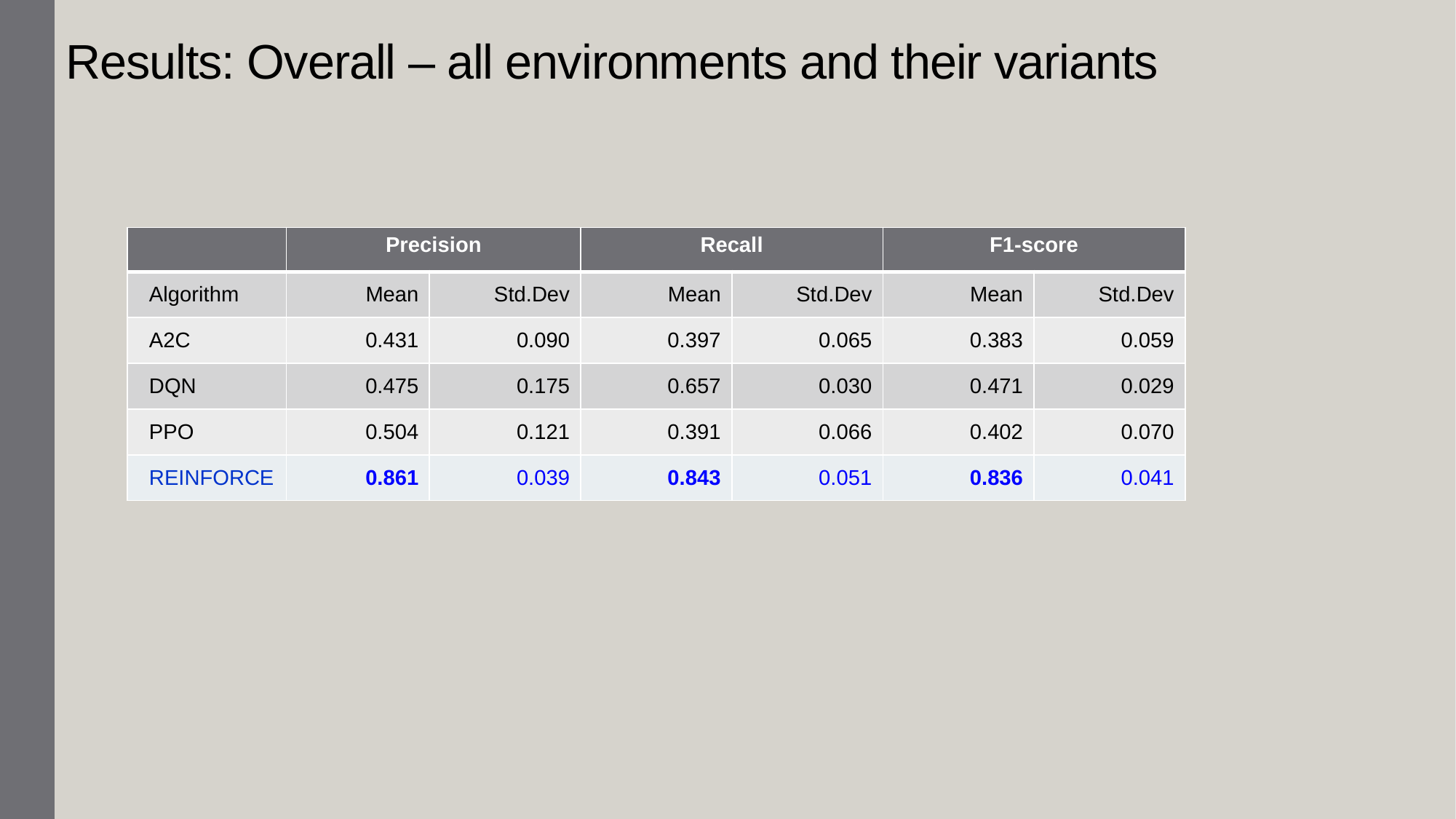

# Results: Overall – all environments and their variants
|  | Precision |  | Recall |  | F1-score |  |
| --- | --- | --- | --- | --- | --- | --- |
| Algorithm | Mean | Std.Dev | Mean | Std.Dev | Mean | Std.Dev |
| A2C | 0.431 | 0.090 | 0.397 | 0.065 | 0.383 | 0.059 |
| DQN | 0.475 | 0.175 | 0.657 | 0.030 | 0.471 | 0.029 |
| PPO | 0.504 | 0.121 | 0.391 | 0.066 | 0.402 | 0.070 |
| REINFORCE | 0.861 | 0.039 | 0.843 | 0.051 | 0.836 | 0.041 |